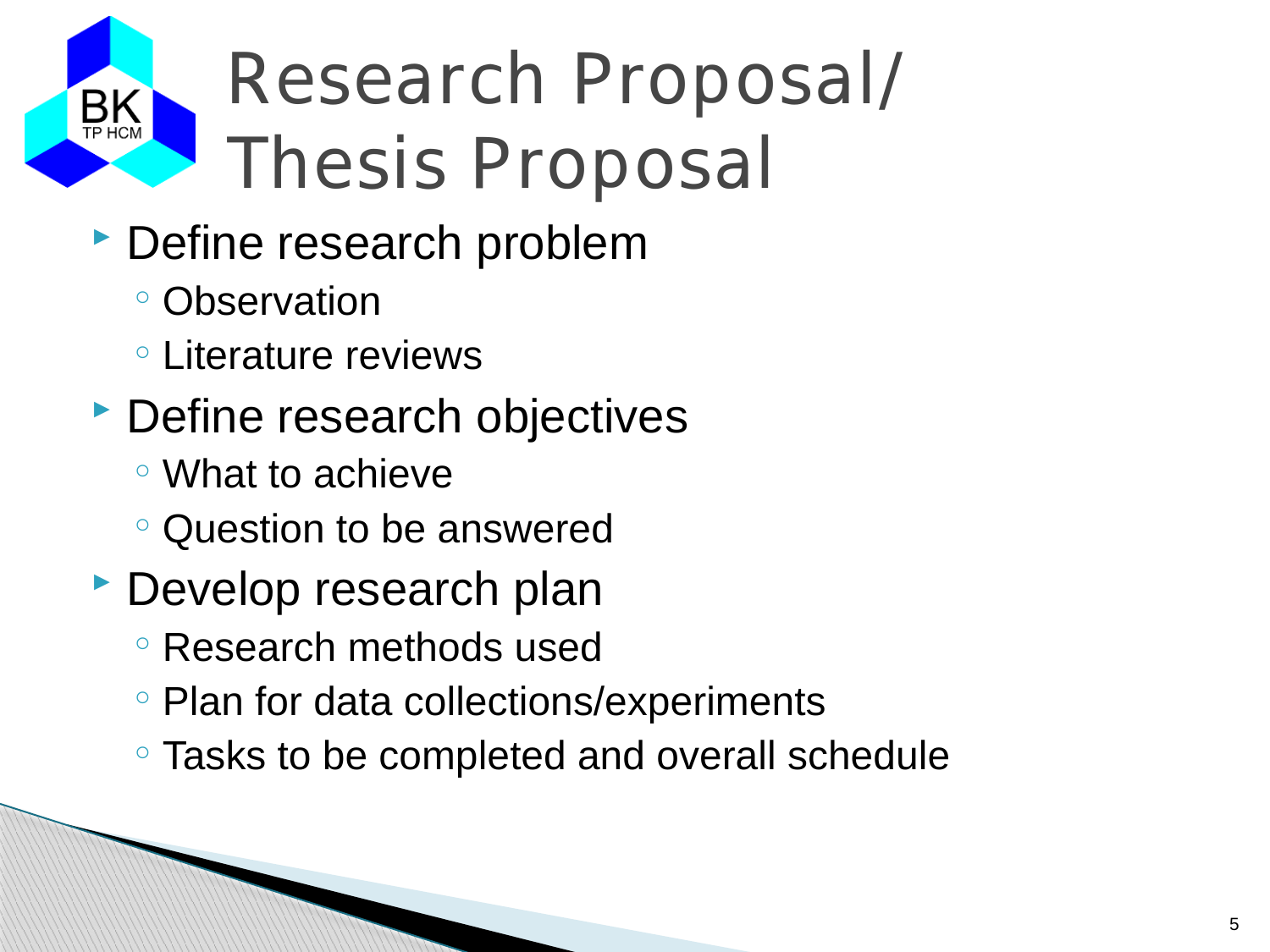

# Research Proposal/ Thesis Proposal
Define research problem
Observation
Literature reviews
Define research objectives
What to achieve
Question to be answered
Develop research plan
Research methods used
Plan for data collections/experiments
Tasks to be completed and overall schedule
5